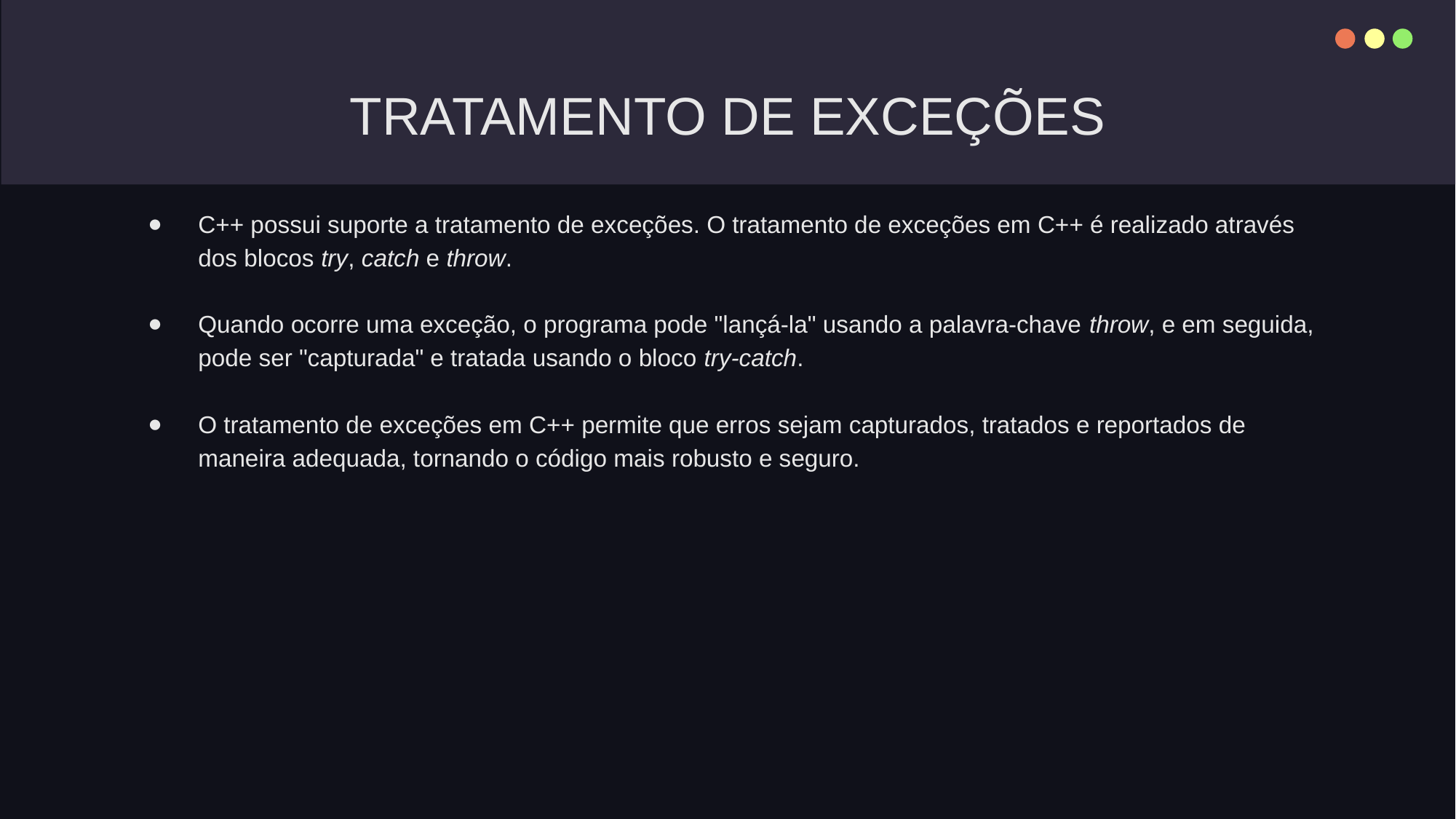

# TRATAMENTO DE EXCEÇÕES
C++ possui suporte a tratamento de exceções. O tratamento de exceções em C++ é realizado através dos blocos try, catch e throw.

Quando ocorre uma exceção, o programa pode "lançá-la" usando a palavra-chave throw, e em seguida, pode ser "capturada" e tratada usando o bloco try-catch.

O tratamento de exceções em C++ permite que erros sejam capturados, tratados e reportados de maneira adequada, tornando o código mais robusto e seguro.